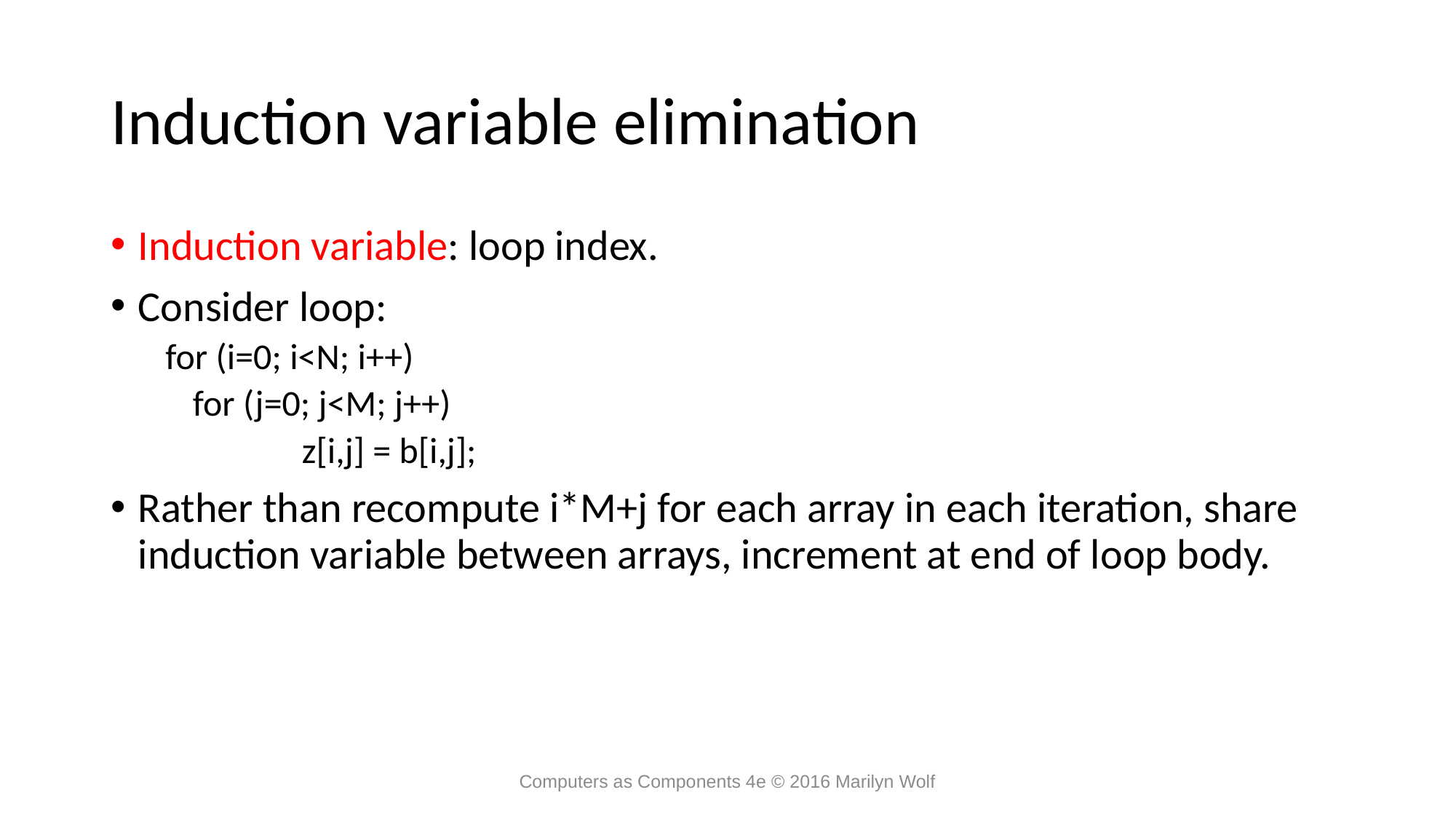

# Induction variable elimination
Induction variable: loop index.
Consider loop:
for (i=0; i<N; i++)
	for (j=0; j<M; j++)
		z[i,j] = b[i,j];
Rather than recompute i*M+j for each array in each iteration, share induction variable between arrays, increment at end of loop body.
Computers as Components 4e © 2016 Marilyn Wolf